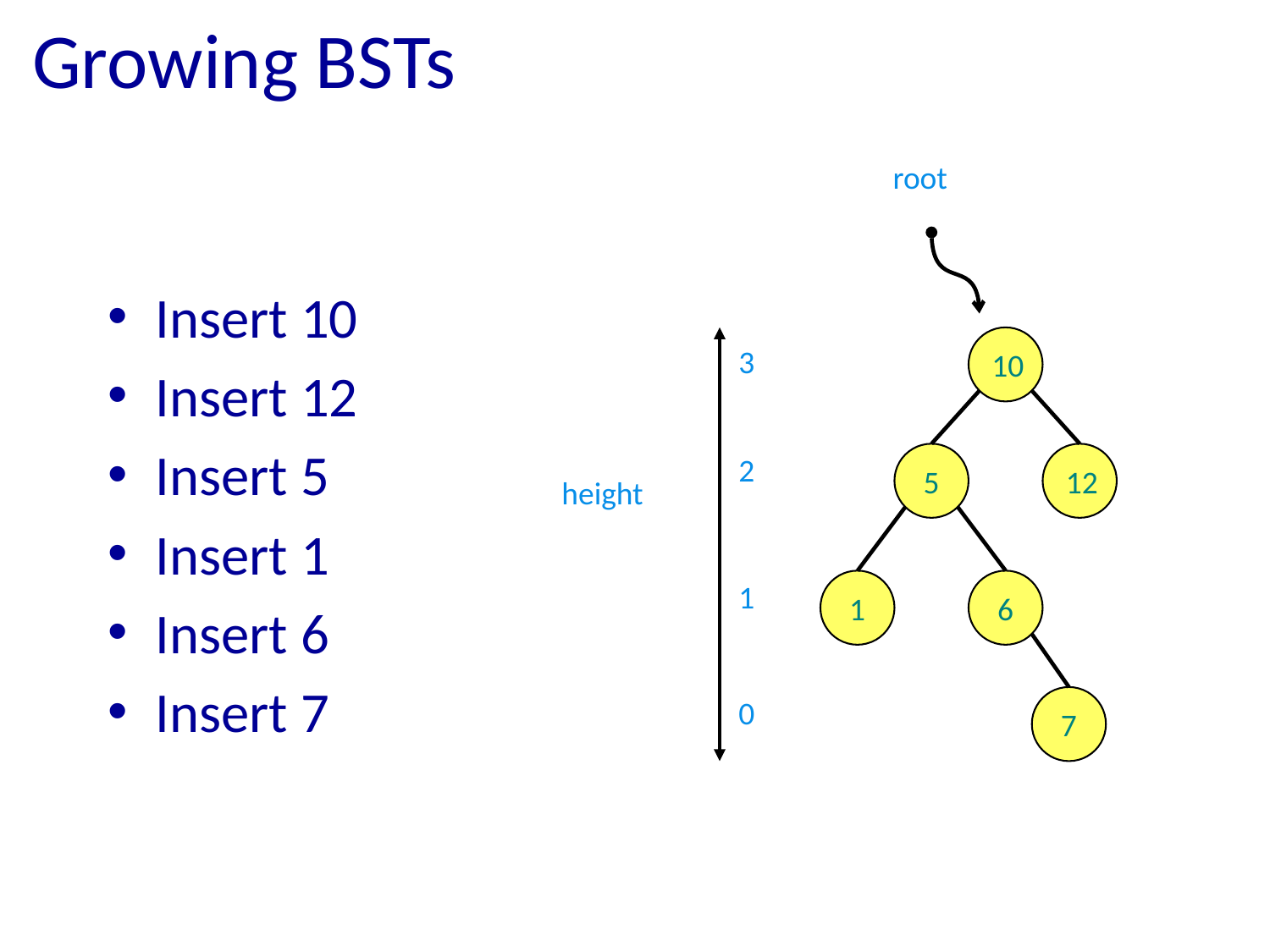

# Growing BSTs
root
Insert 10
Insert 12
Insert 5
Insert 1
Insert 6
Insert 7

10
3
2
5
12
height
1
1
6
0
7